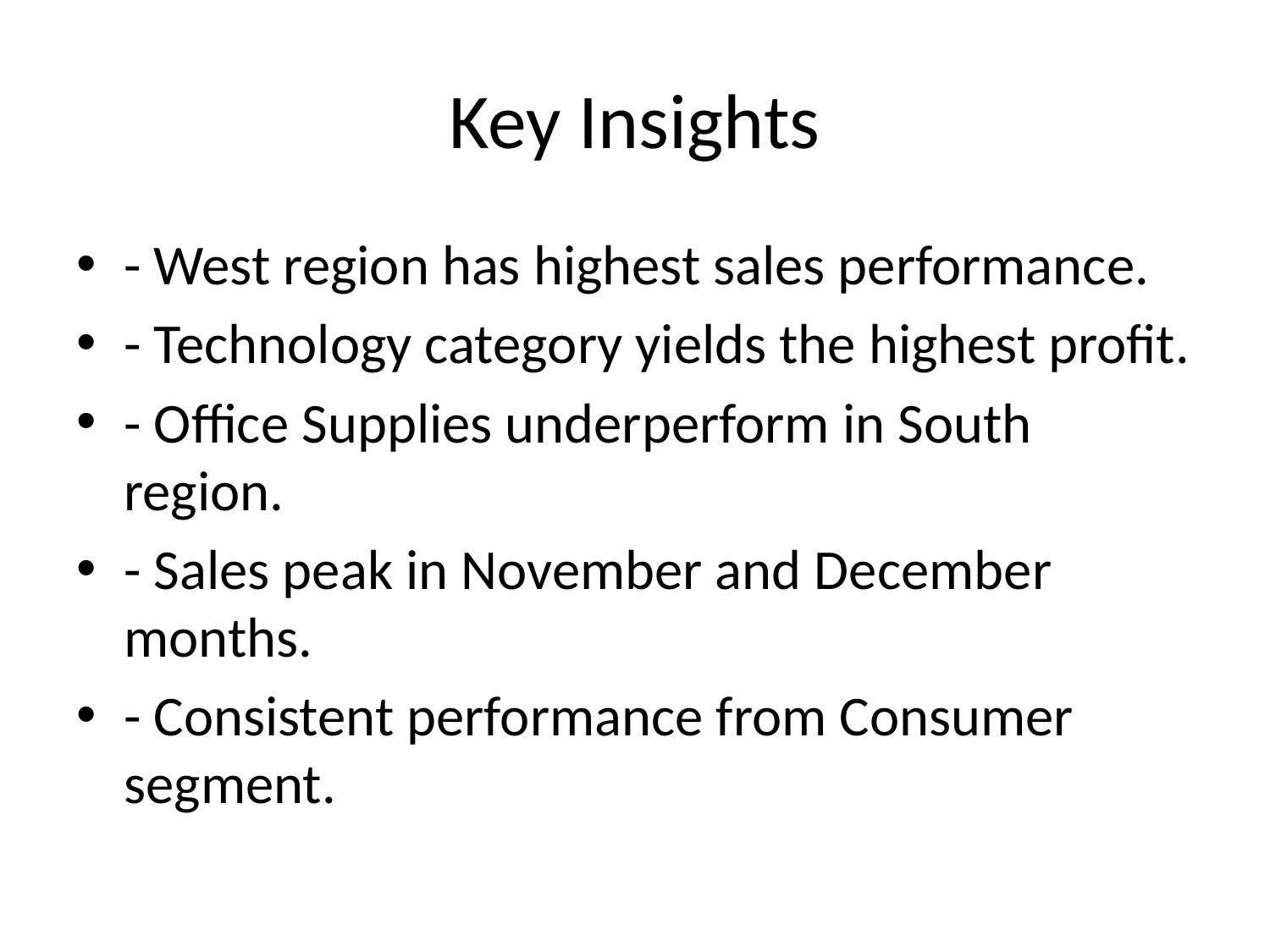

# Key Insights
- West region has highest sales performance.
- Technology category yields the highest profit.
- Office Supplies underperform in South region.
- Sales peak in November and December months.
- Consistent performance from Consumer segment.